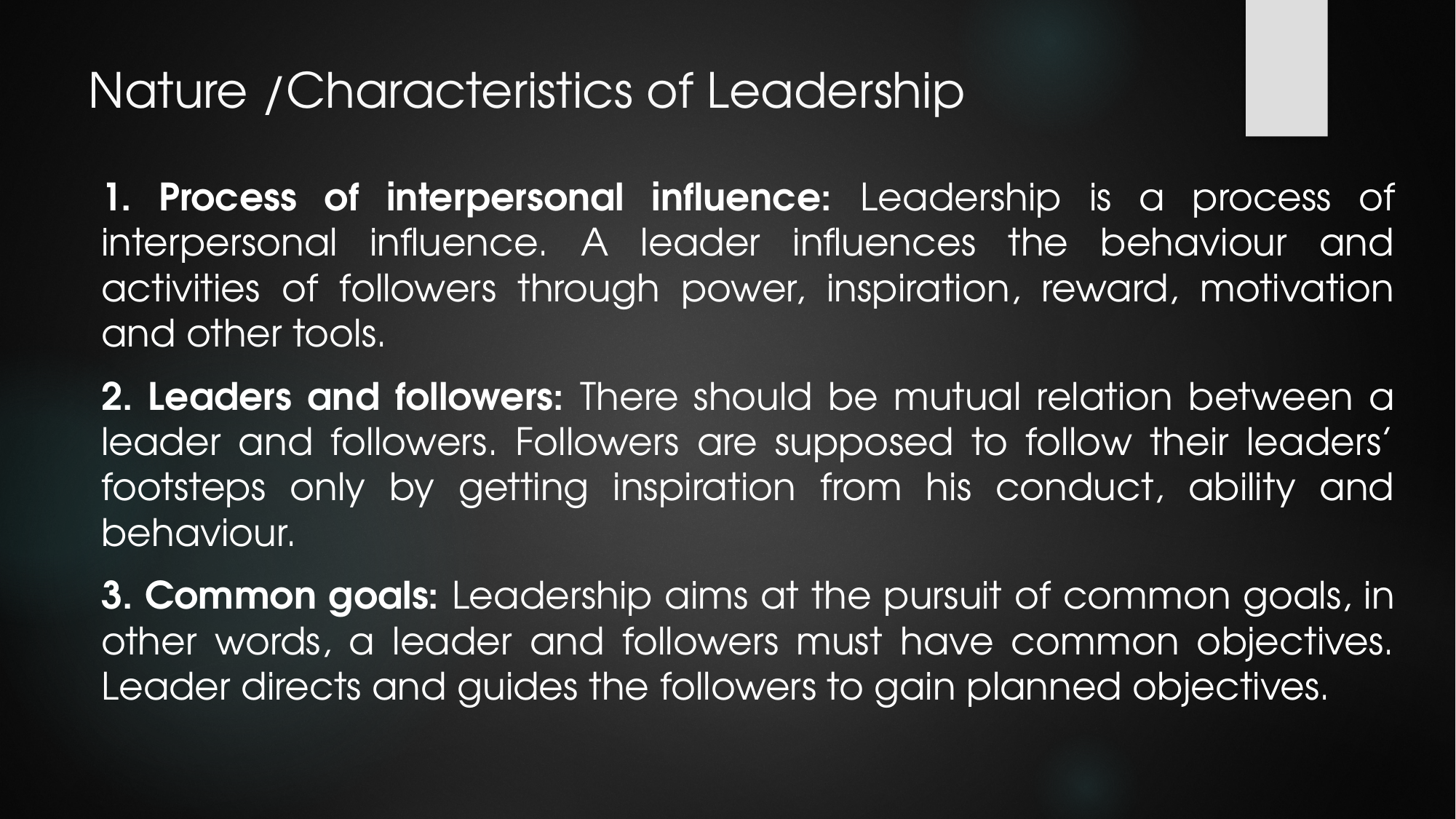

# Nature /Characteristics of Leadership
	1. Process of interpersonal influence: Leadership is a process of interpersonal influence. A leader influences the behaviour and activities of followers through power, inspiration, reward, motivation and other tools.
	2. Leaders and followers: There should be mutual relation between a leader and followers. Followers are supposed to follow their leaders’ footsteps only by getting inspiration from his conduct, ability and behaviour.
	3. Common goals: Leadership aims at the pursuit of common goals, in other words, a leader and followers must have common objectives. Leader directs and guides the followers to gain planned objectives.